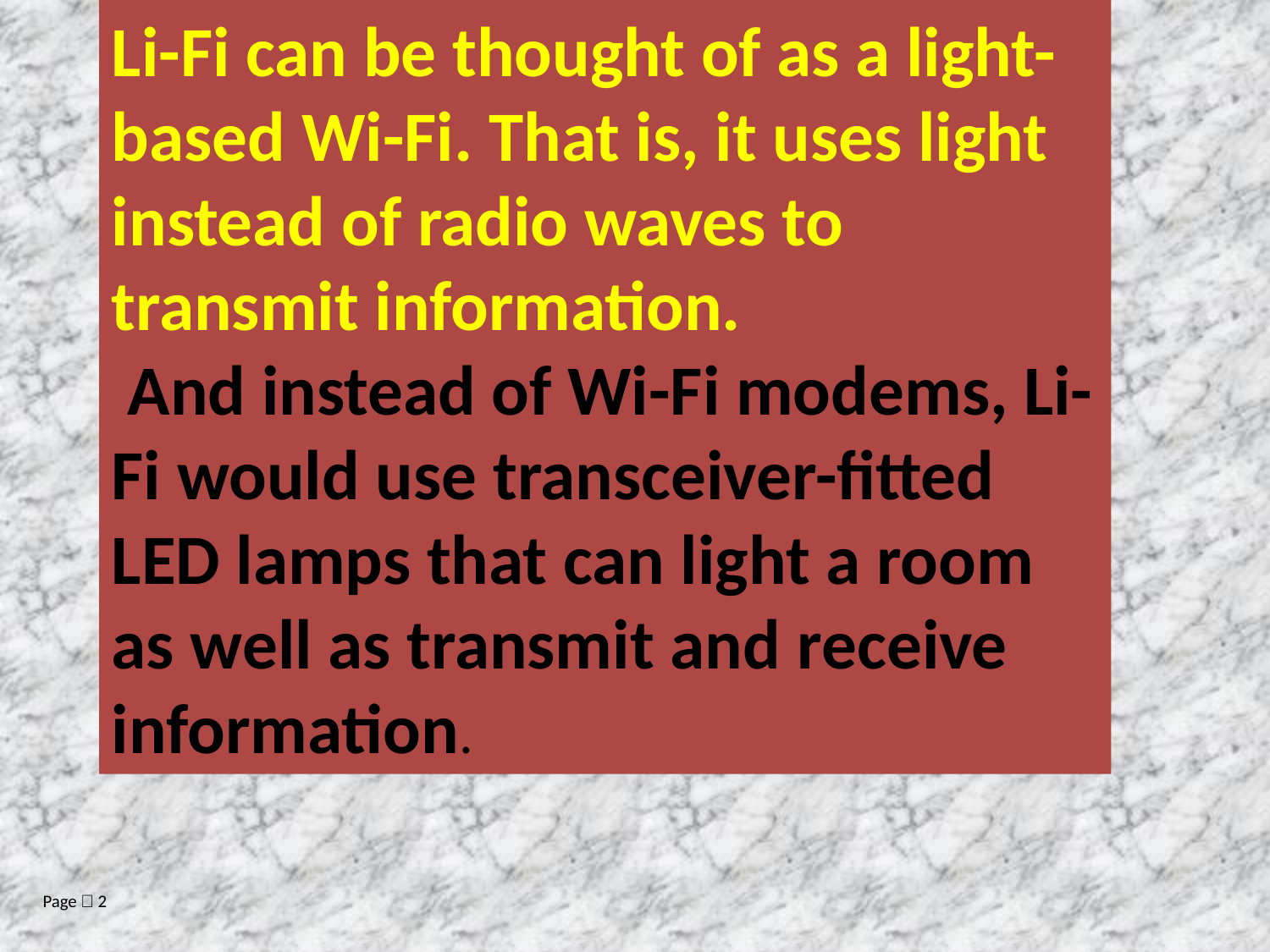

Li-Fi can be thought of as a light-based Wi-Fi. That is, it uses light instead of radio waves to transmit information.
 And instead of Wi-Fi modems, Li-Fi would use transceiver-fitted LED lamps that can light a room as well as transmit and receive information.